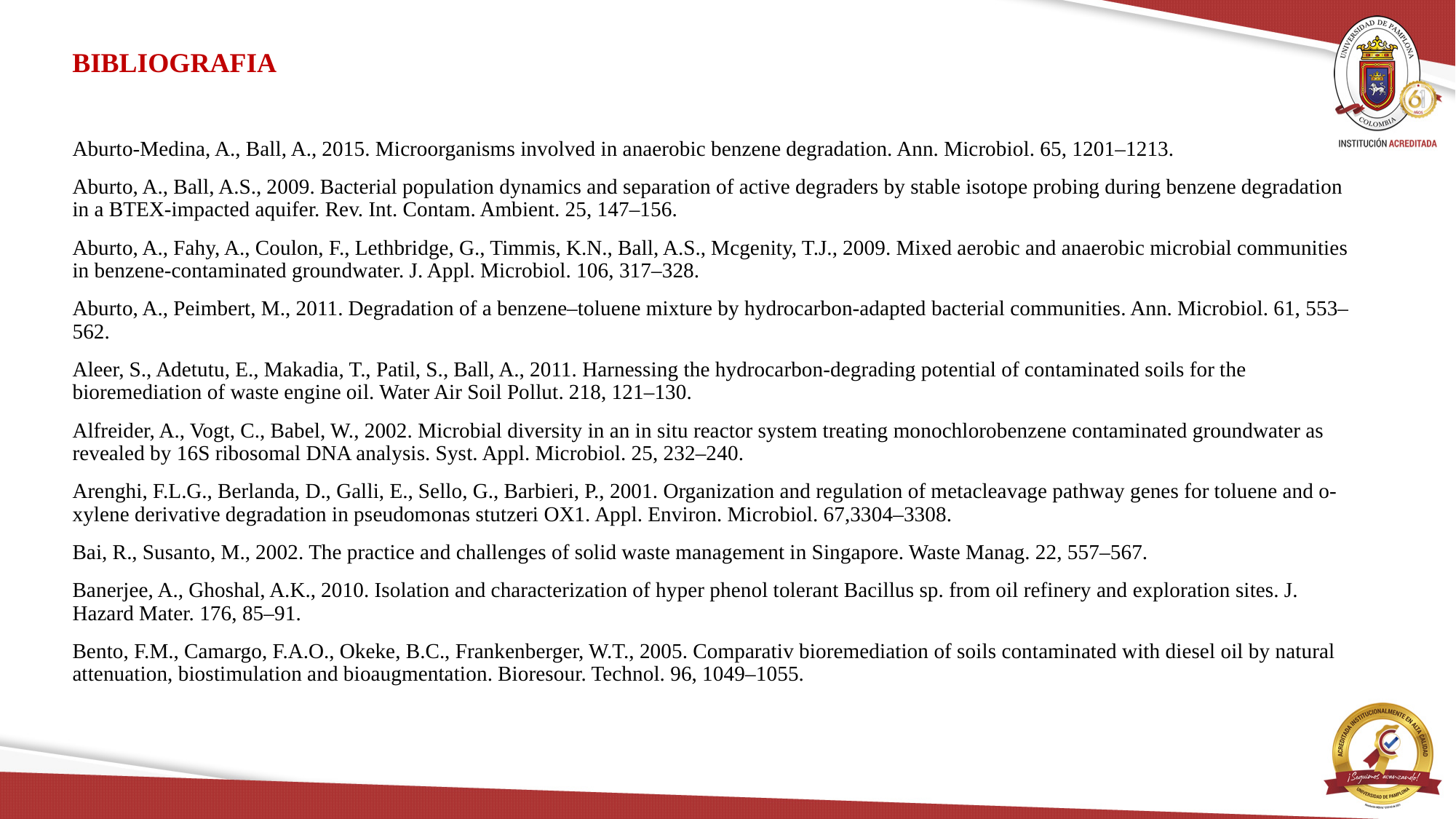

BIBLIOGRAFIA
Aburto-Medina, A., Ball, A., 2015. Microorganisms involved in anaerobic benzene degradation. Ann. Microbiol. 65, 1201–1213.
Aburto, A., Ball, A.S., 2009. Bacterial population dynamics and separation of active degraders by stable isotope probing during benzene degradation in a BTEX-impacted aquifer. Rev. Int. Contam. Ambient. 25, 147–156.
Aburto, A., Fahy, A., Coulon, F., Lethbridge, G., Timmis, K.N., Ball, A.S., Mcgenity, T.J., 2009. Mixed aerobic and anaerobic microbial communities in benzene-contaminated groundwater. J. Appl. Microbiol. 106, 317–328.
Aburto, A., Peimbert, M., 2011. Degradation of a benzene–toluene mixture by hydrocarbon-adapted bacterial communities. Ann. Microbiol. 61, 553–562.
Aleer, S., Adetutu, E., Makadia, T., Patil, S., Ball, A., 2011. Harnessing the hydrocarbon-degrading potential of contaminated soils for the bioremediation of waste engine oil. Water Air Soil Pollut. 218, 121–130.
Alfreider, A., Vogt, C., Babel, W., 2002. Microbial diversity in an in situ reactor system treating monochlorobenzene contaminated groundwater as revealed by 16S ribosomal DNA analysis. Syst. Appl. Microbiol. 25, 232–240.
Arenghi, F.L.G., Berlanda, D., Galli, E., Sello, G., Barbieri, P., 2001. Organization and regulation of metacleavage pathway genes for toluene and o-xylene derivative degradation in pseudomonas stutzeri OX1. Appl. Environ. Microbiol. 67,3304–3308.
Bai, R., Susanto, M., 2002. The practice and challenges of solid waste management in Singapore. Waste Manag. 22, 557–567.
Banerjee, A., Ghoshal, A.K., 2010. Isolation and characterization of hyper phenol tolerant Bacillus sp. from oil refinery and exploration sites. J. Hazard Mater. 176, 85–91.
Bento, F.M., Camargo, F.A.O., Okeke, B.C., Frankenberger, W.T., 2005. Comparativ bioremediation of soils contaminated with diesel oil by natural attenuation, biostimulation and bioaugmentation. Bioresour. Technol. 96, 1049–1055.